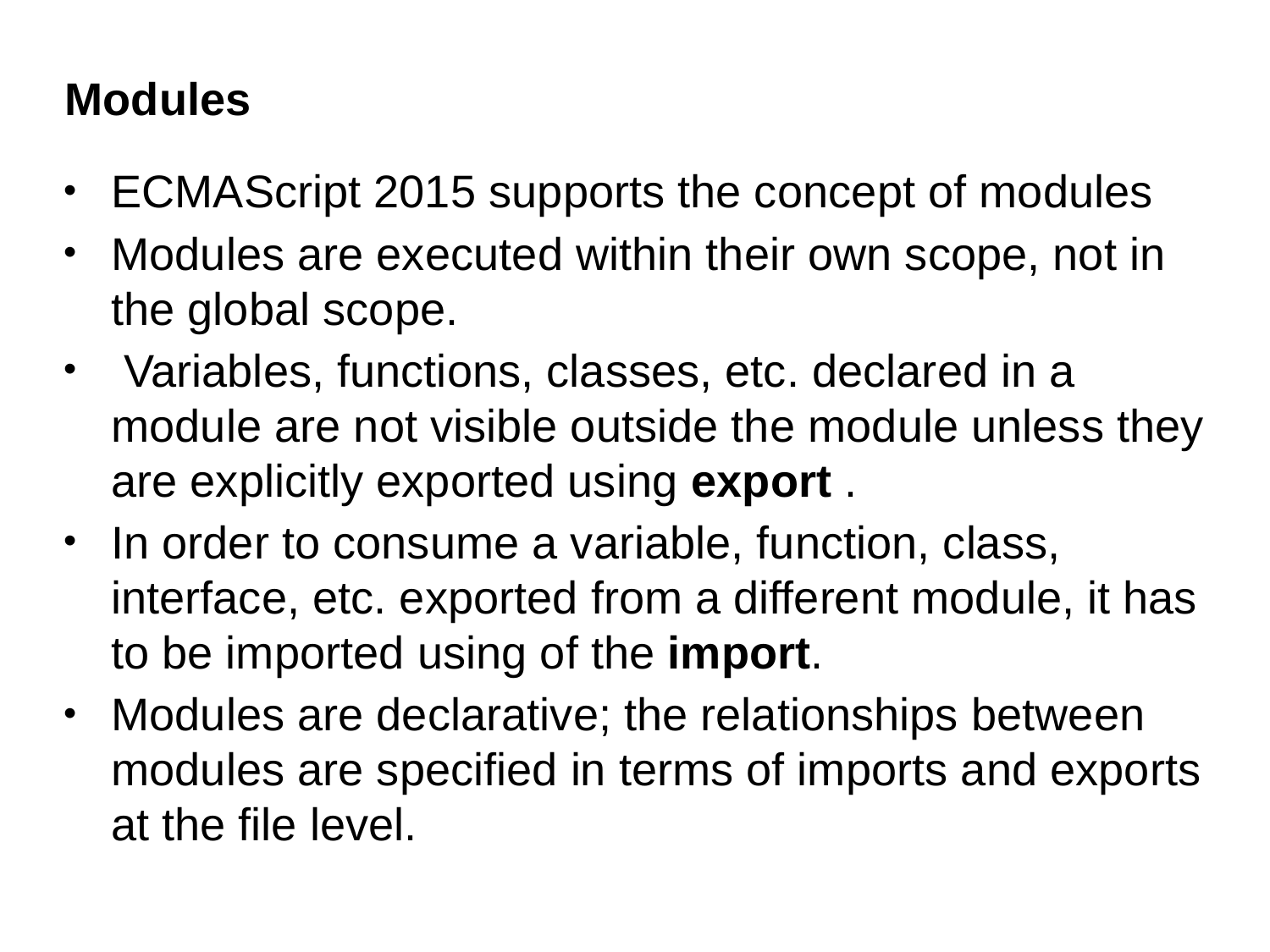

# Modules
ECMAScript 2015 supports the concept of modules
Modules are executed within their own scope, not in the global scope.
 Variables, functions, classes, etc. declared in a module are not visible outside the module unless they are explicitly exported using export .
In order to consume a variable, function, class, interface, etc. exported from a different module, it has to be imported using of the import.
Modules are declarative; the relationships between modules are specified in terms of imports and exports at the file level.